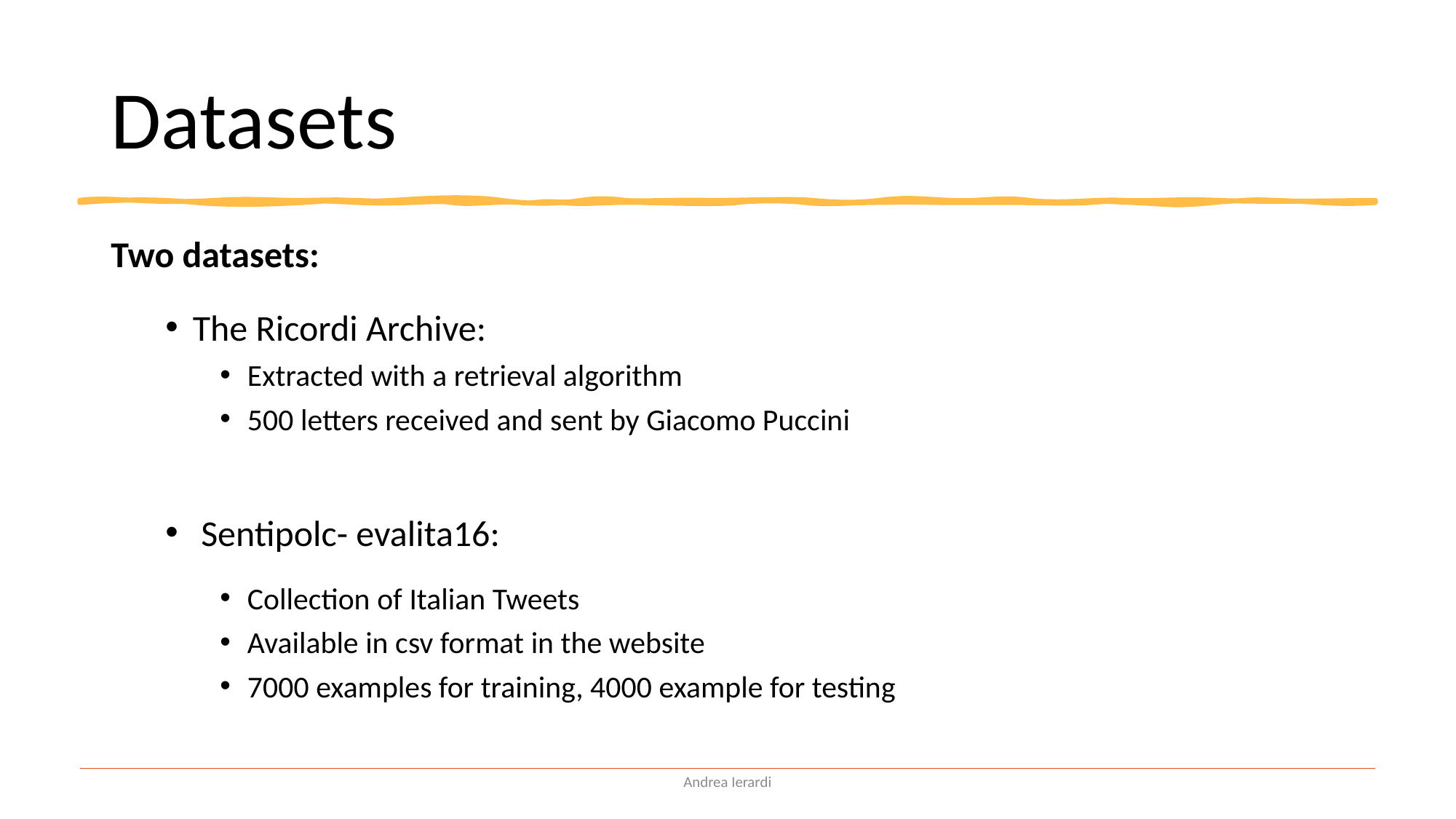

# Datasets

Two datasets:
The Ricordi Archive:
Extracted with a retrieval algorithm
500 letters received and sent by Giacomo Puccini

 Sentipolc- evalita16:
Collection of Italian Tweets
Available in csv format in the website
7000 examples for training, 4000 example for testing

Andrea Ierardi
3